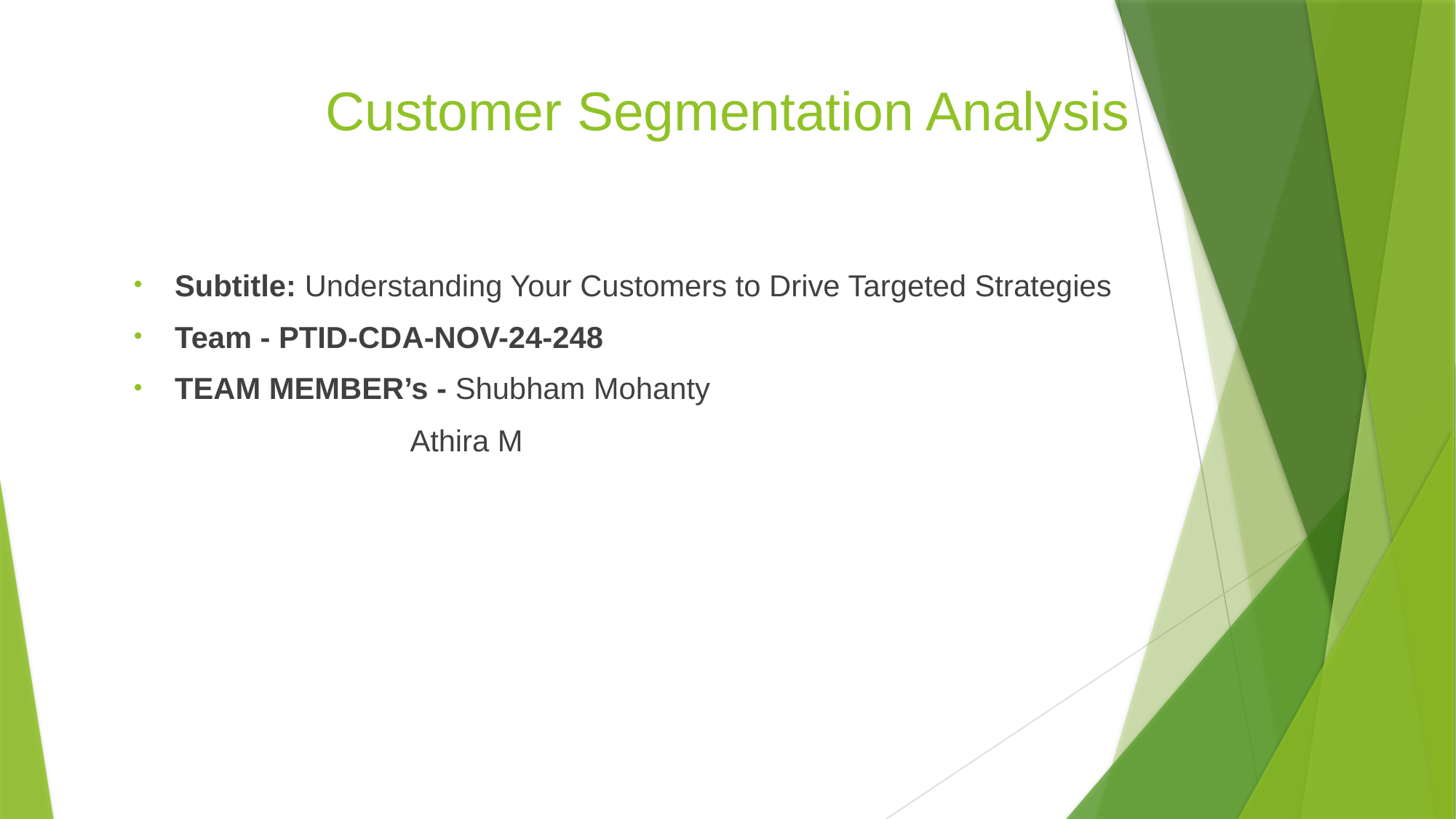

# Customer Segmentation Analysis
Subtitle: Understanding Your Customers to Drive Targeted Strategies
Team - PTID-CDA-NOV-24-248
TEAM MEMBER’s - Shubham Mohanty
                                 Athira M